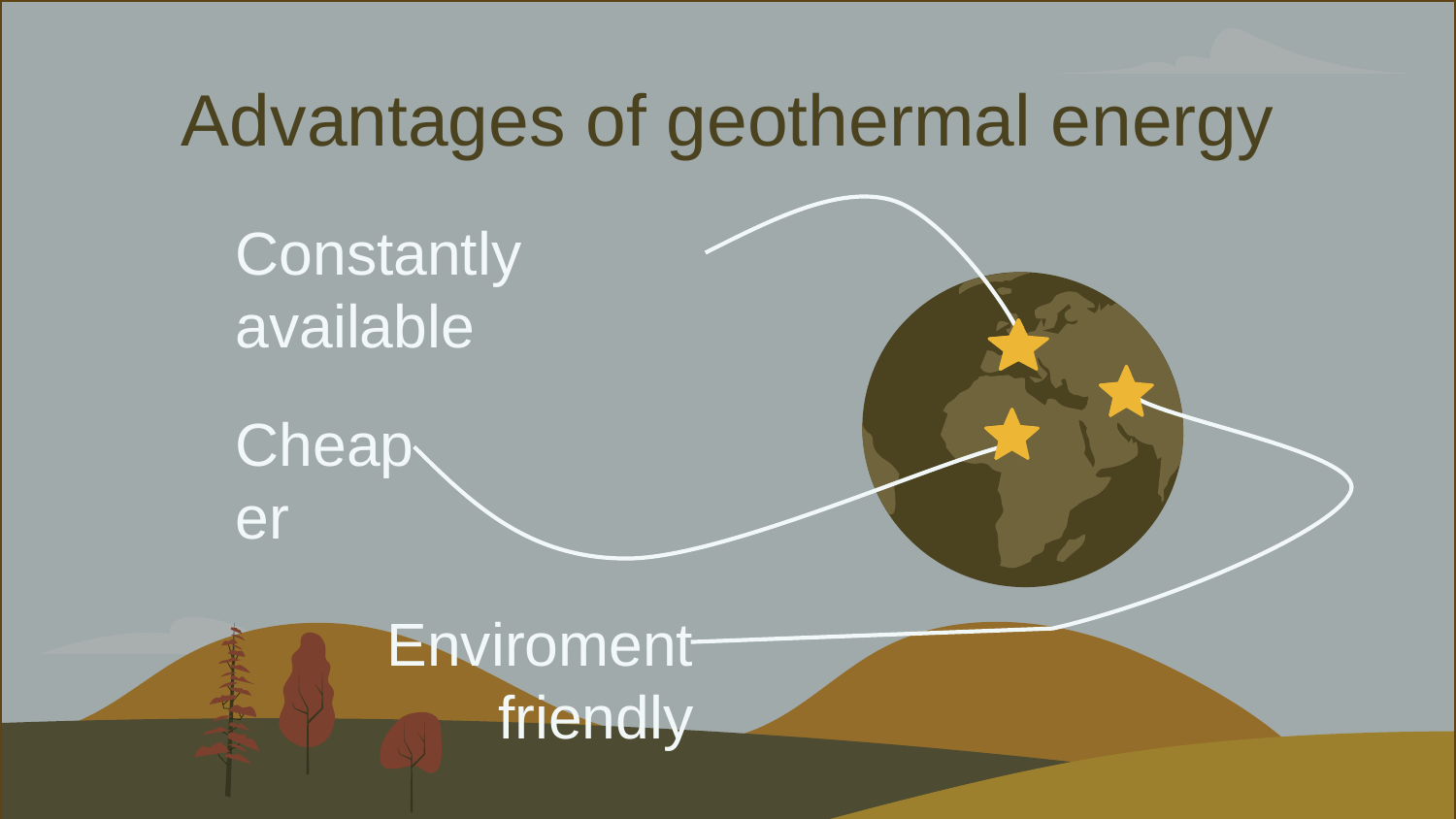

# Advantages of geothermal energy

Constantly available

Cheaper

Enviroment friendly